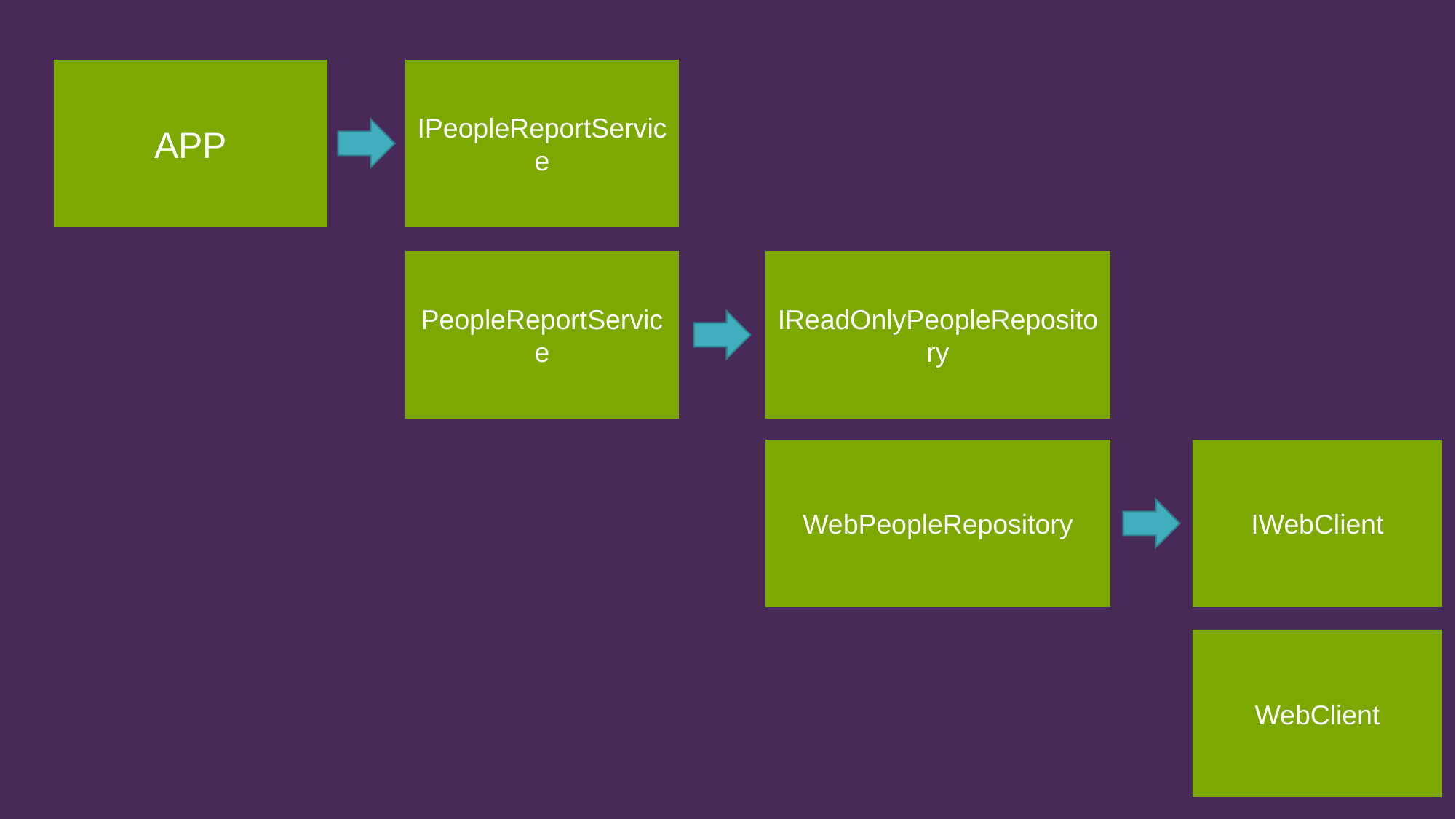

APP
IPeopleReportService

PeopleReportService
IReadOnlyPeopleRepository

WebPeopleRepository
IWebClient

WebClient